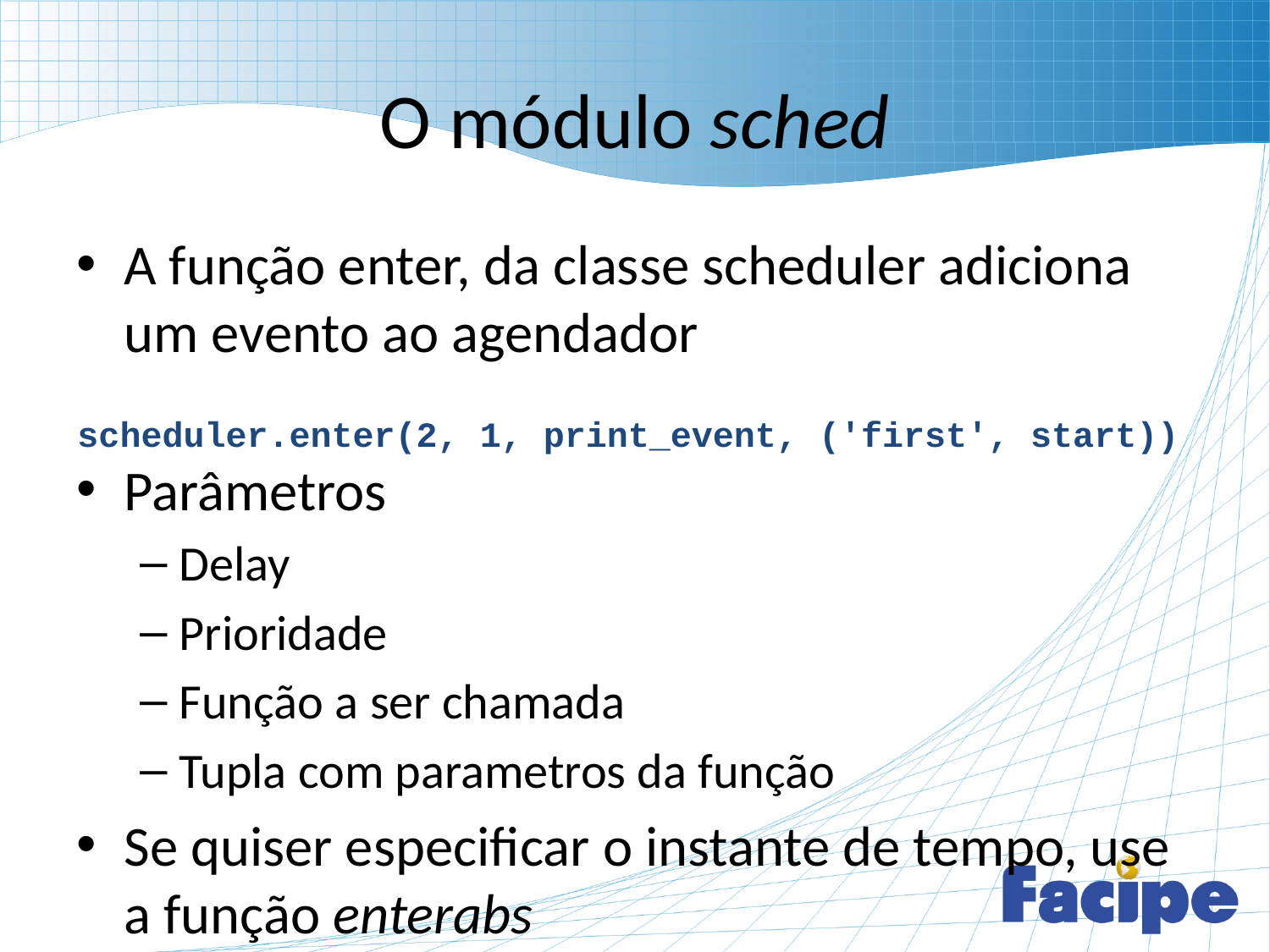

# O módulo sched
A função enter, da classe scheduler adiciona um evento ao agendador

Parâmetros
Delay
Prioridade
Função a ser chamada
Tupla com parametros da função
Se quiser especificar o instante de tempo, use a função enterabs

scheduler.enter(2, 1, print_event, ('first', start))